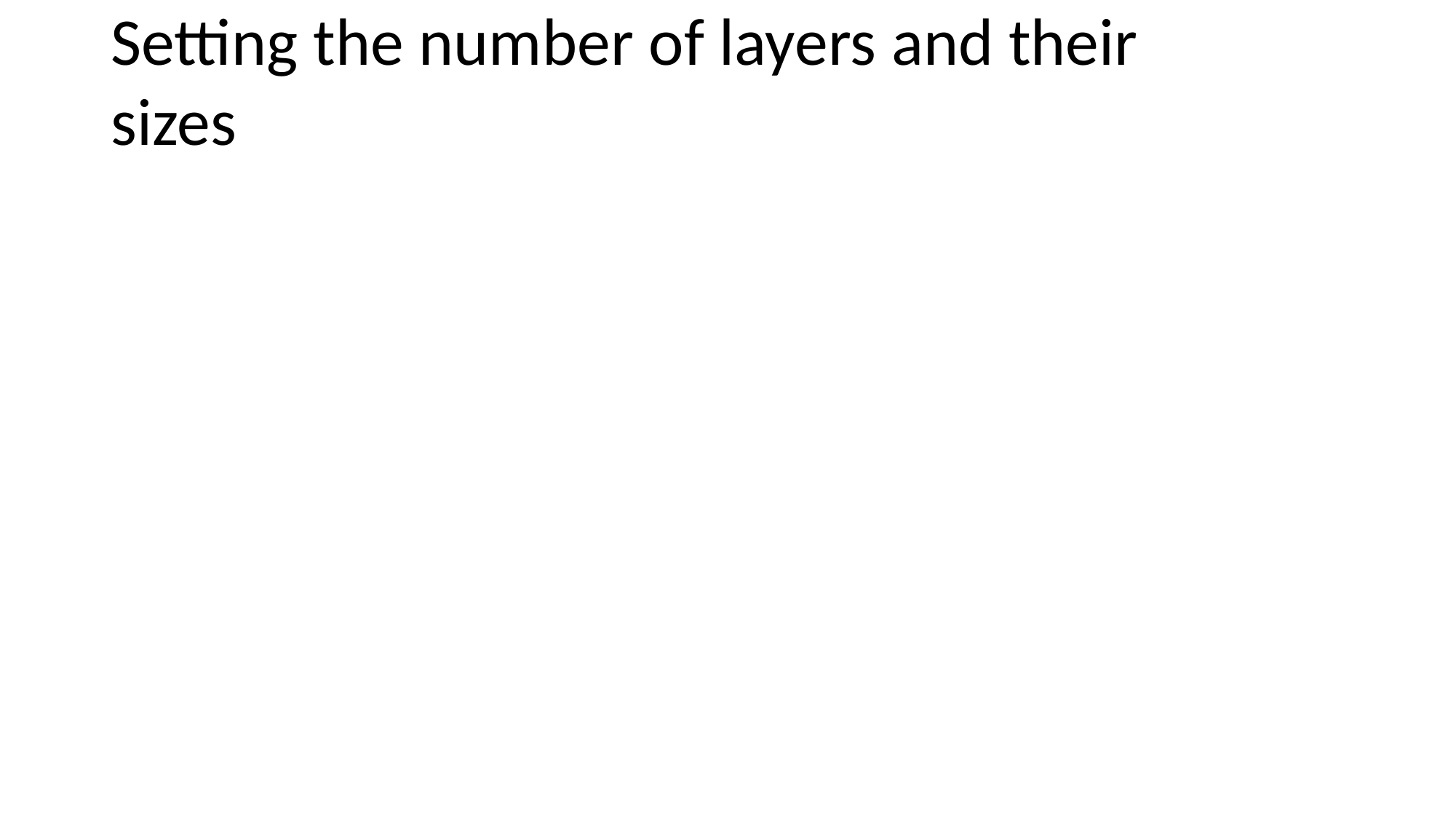

# Setting the number of layers and their sizes